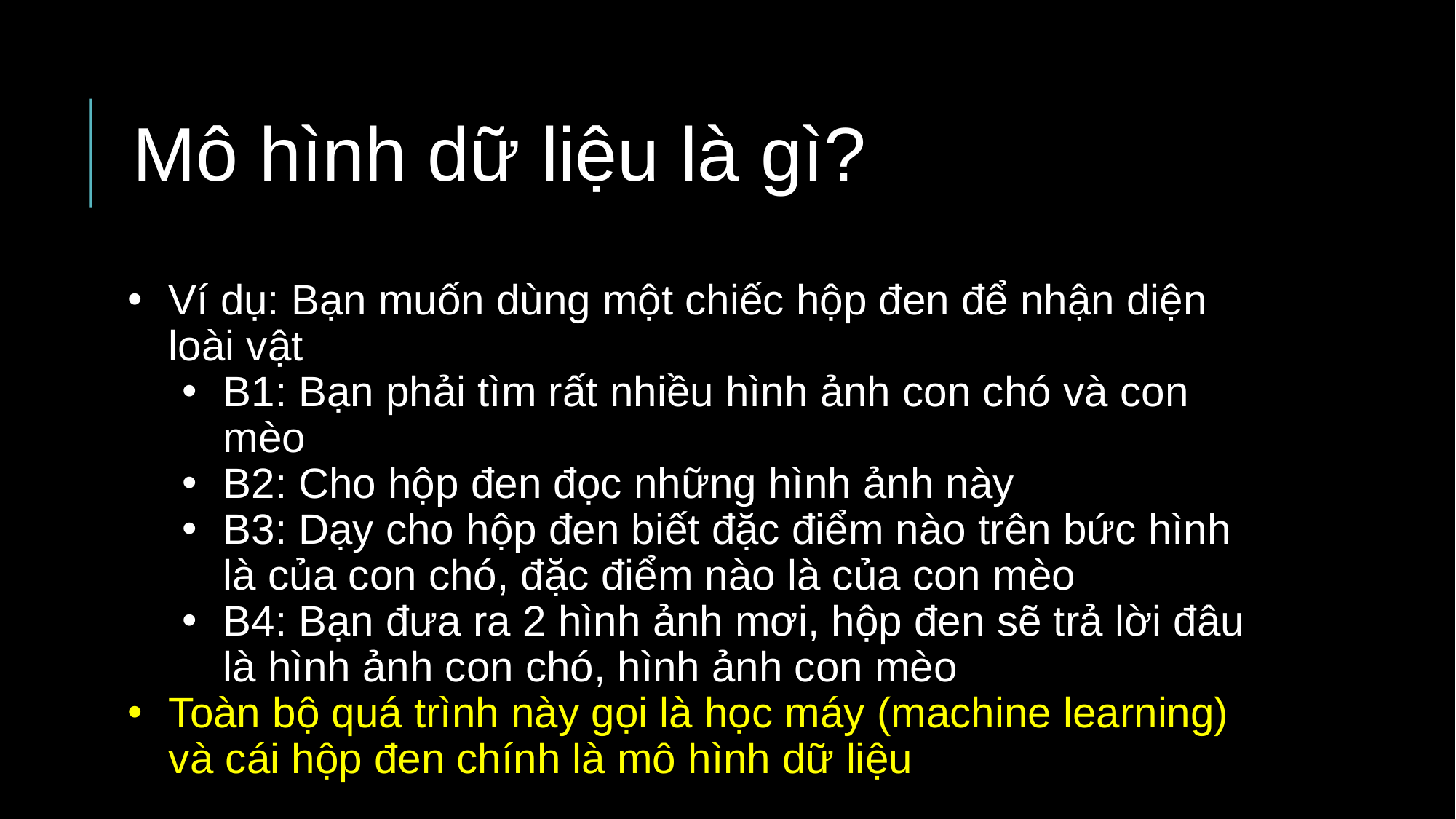

Mô hình dữ liệu là gì?
Ví dụ: Bạn muốn dùng một chiếc hộp đen để nhận diện loài vật
B1: Bạn phải tìm rất nhiều hình ảnh con chó và con mèo
B2: Cho hộp đen đọc những hình ảnh này
B3: Dạy cho hộp đen biết đặc điểm nào trên bức hình là của con chó, đặc điểm nào là của con mèo
B4: Bạn đưa ra 2 hình ảnh mơi, hộp đen sẽ trả lời đâu là hình ảnh con chó, hình ảnh con mèo
Toàn bộ quá trình này gọi là học máy (machine learning) và cái hộp đen chính là mô hình dữ liệu